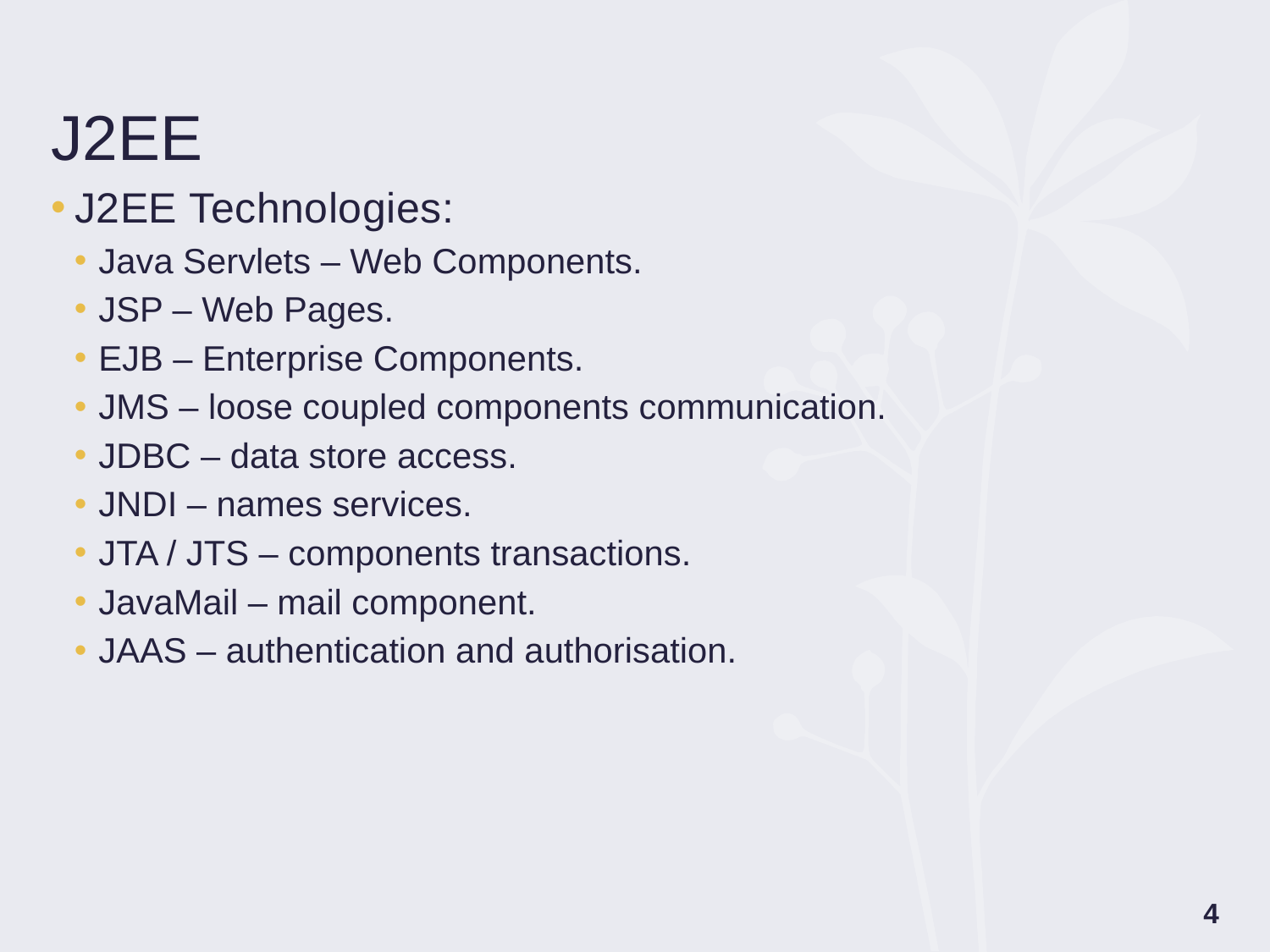

# J2EE
J2EE Technologies:
Java Servlets – Web Components.
JSP – Web Pages.
EJB – Enterprise Components.
JMS – loose coupled components communication.
JDBC – data store access.
JNDI – names services.
JTA / JTS – components transactions.
JavaMail – mail component.
JAAS – authentication and authorisation.
4